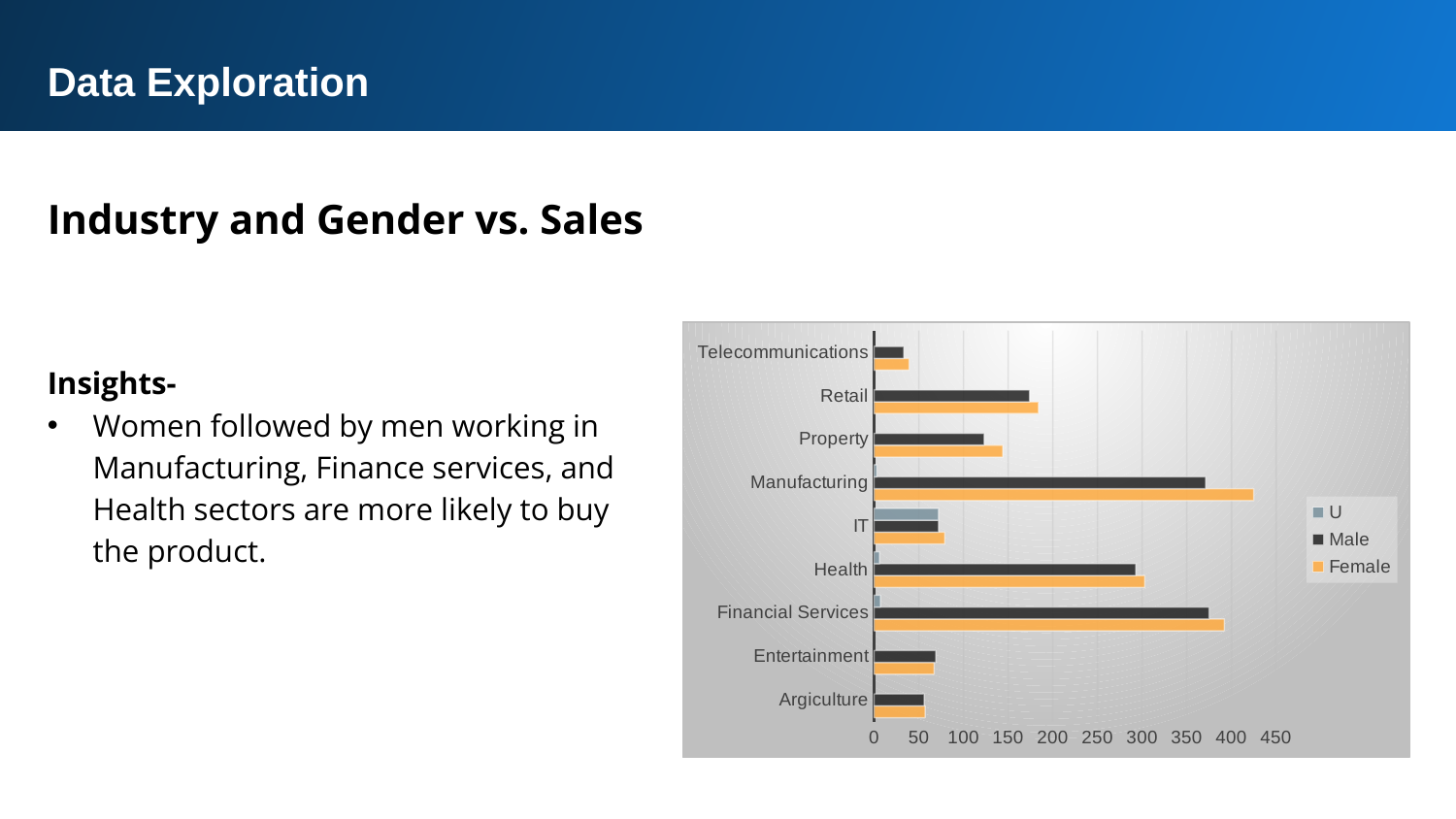

Data Exploration

Industry and Gender vs. Sales

### Chart

| Category | Female | Male | U |
|---|---|---|---|
| Argiculture | 57.0 | 56.0 | None |
| Entertainment | 67.0 | 69.0 | None |
| Financial Services | 392.0 | 375.0 | 7.0 |
| Health | 303.0 | 293.0 | 6.0 |
| IT | 79.0 | 72.0 | 72.0 |
| Manufacturing | 425.0 | 371.0 | 3.0 |
| Property | 144.0 | 123.0 | None |
| Retail | 184.0 | 174.0 | None |
| Telecommunications | 39.0 | 33.0 | None |
Insights-
Women followed by men working in Manufacturing, Finance services, and Health sectors are more likely to buy the product.